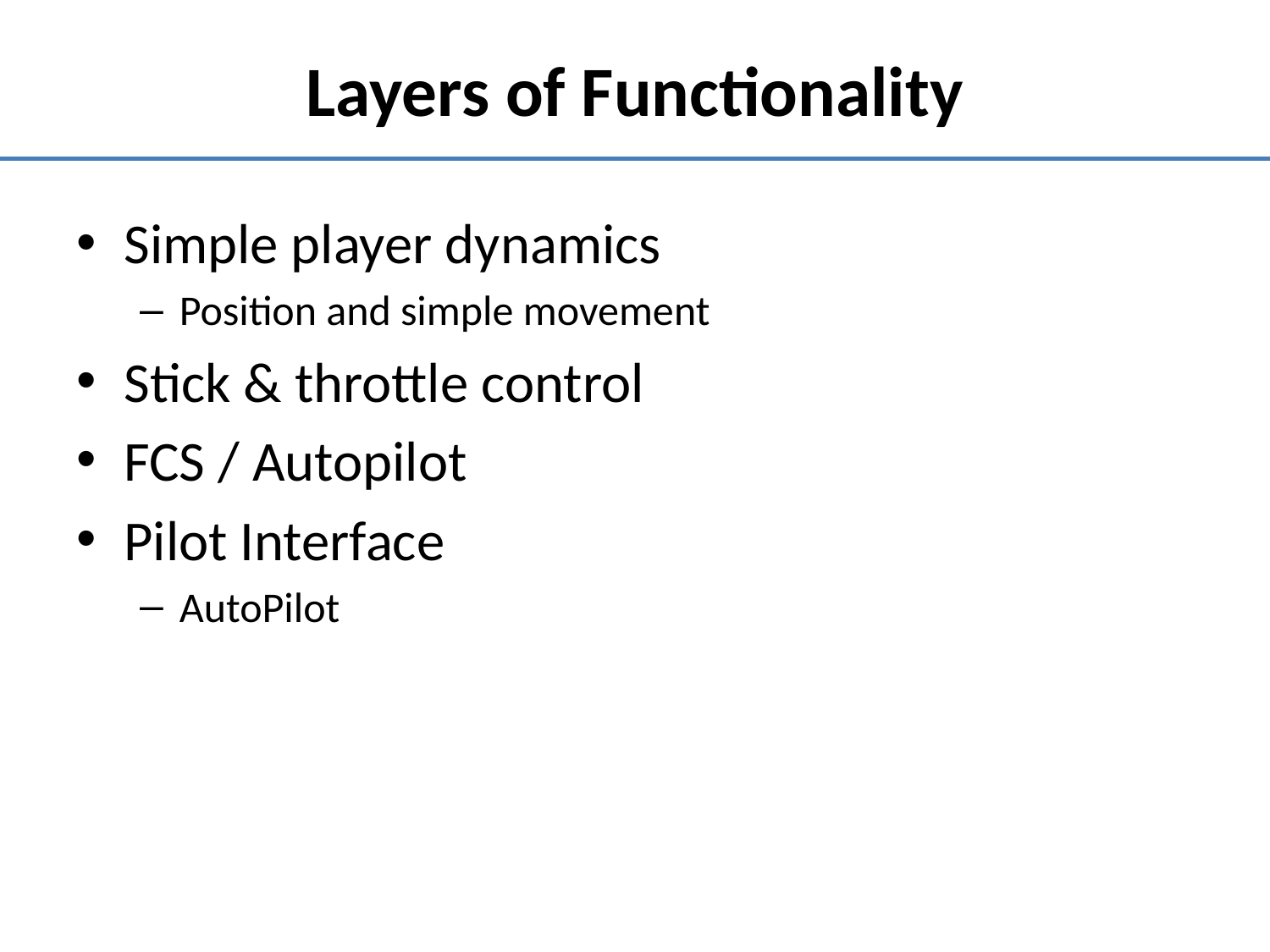

# Layers of Functionality
Simple player dynamics
Position and simple movement
Stick & throttle control
FCS / Autopilot
Pilot Interface
AutoPilot